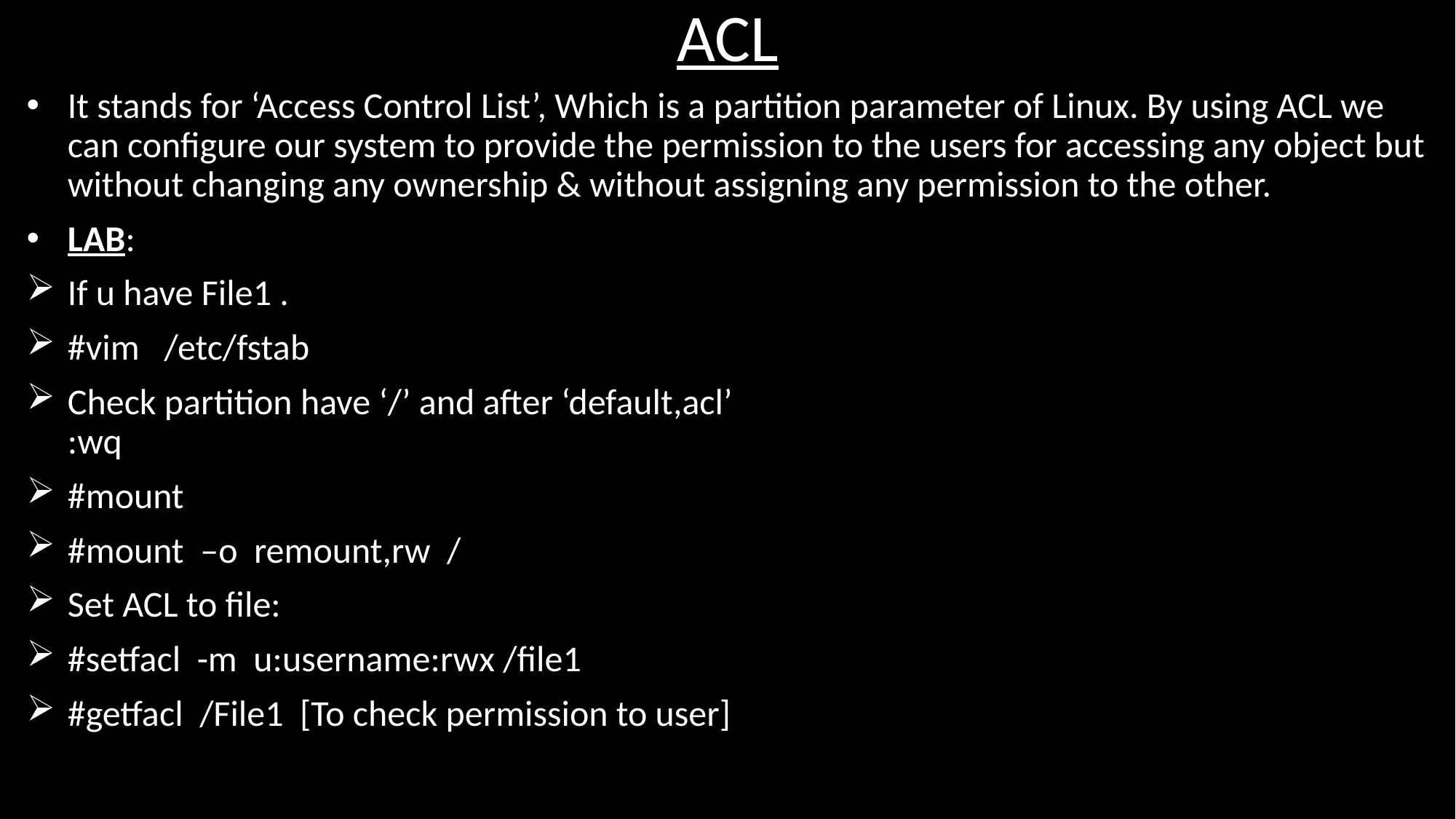

# ACL
It stands for ‘Access Control List’, Which is a partition parameter of Linux. By using ACL we can configure our system to provide the permission to the users for accessing any object but without changing any ownership & without assigning any permission to the other.
LAB:
If u have File1 .
#vim   /etc/fstab
Check partition have ‘/’ and after ‘default,acl’
:wq
#mount
#mount  –o  remount,rw  /
Set ACL to file:
#setfacl  -m  u:username:rwx /file1
#getfacl  /File1  [To check permission to user]